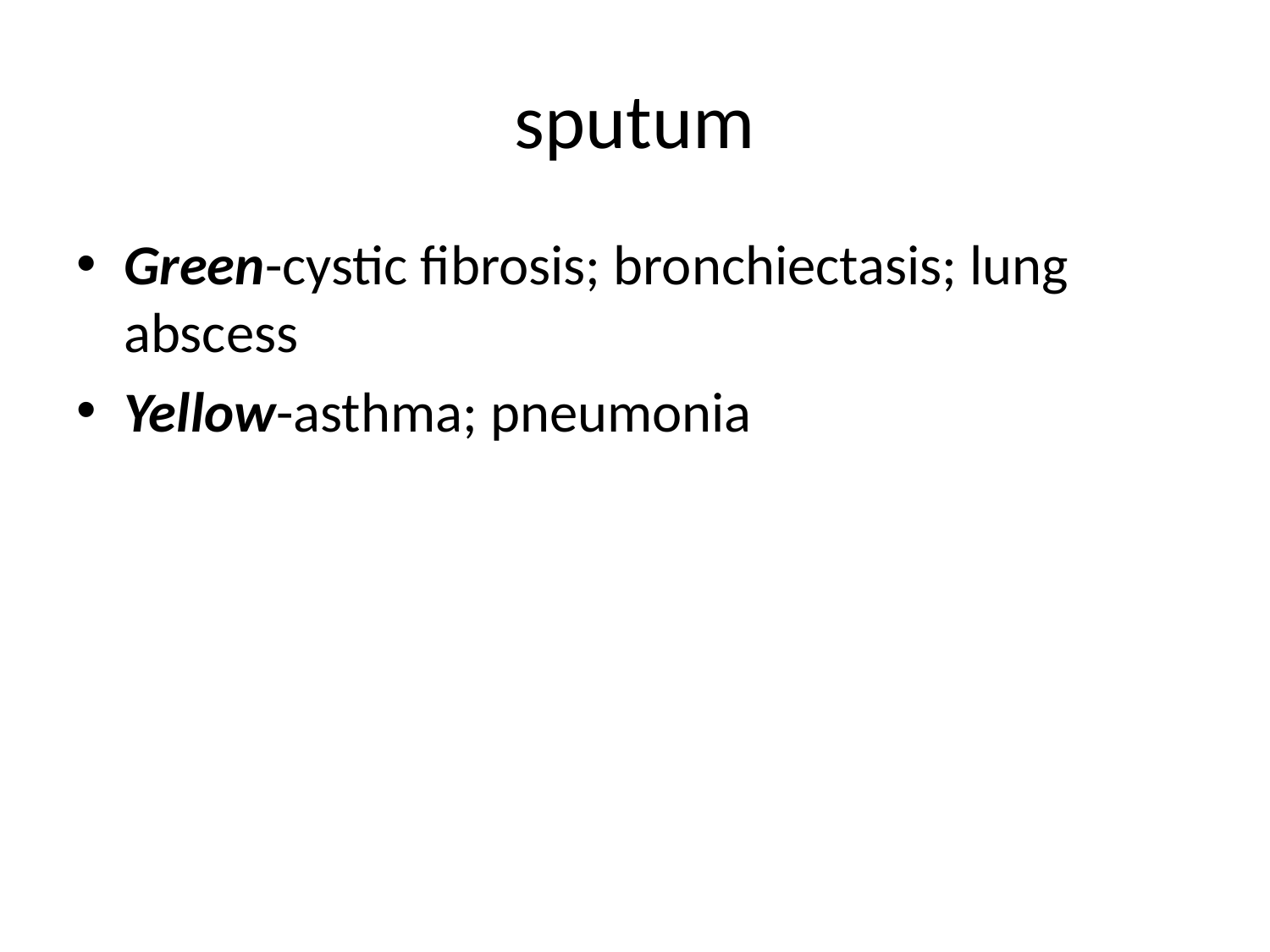

# sputum
Green-cystic fibrosis; bronchiectasis; lung abscess
Yellow-asthma; pneumonia